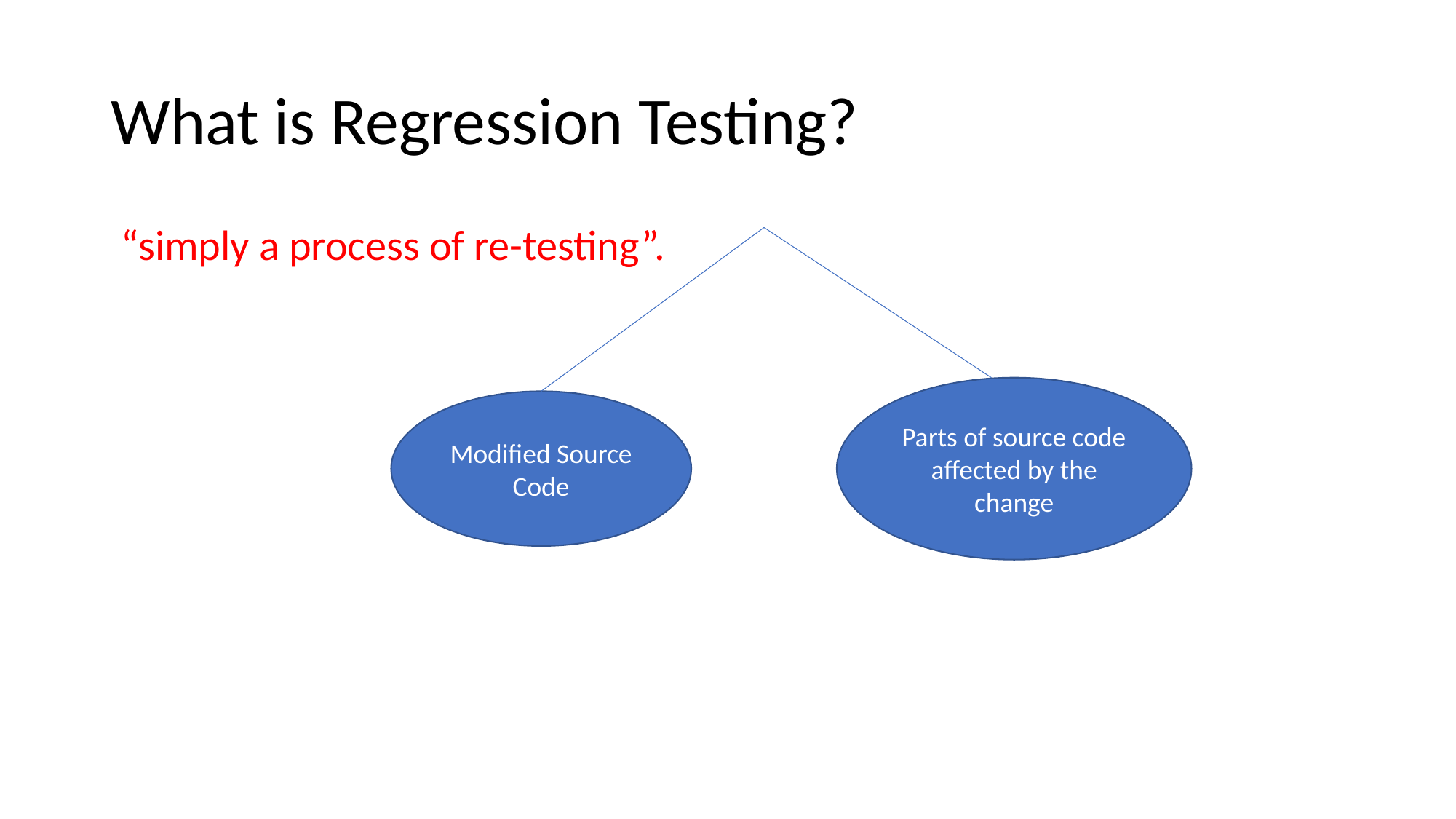

# What is Regression Testing?
“simply a process of re-testing”.

Parts of source code affected by the change
Modified Source Code